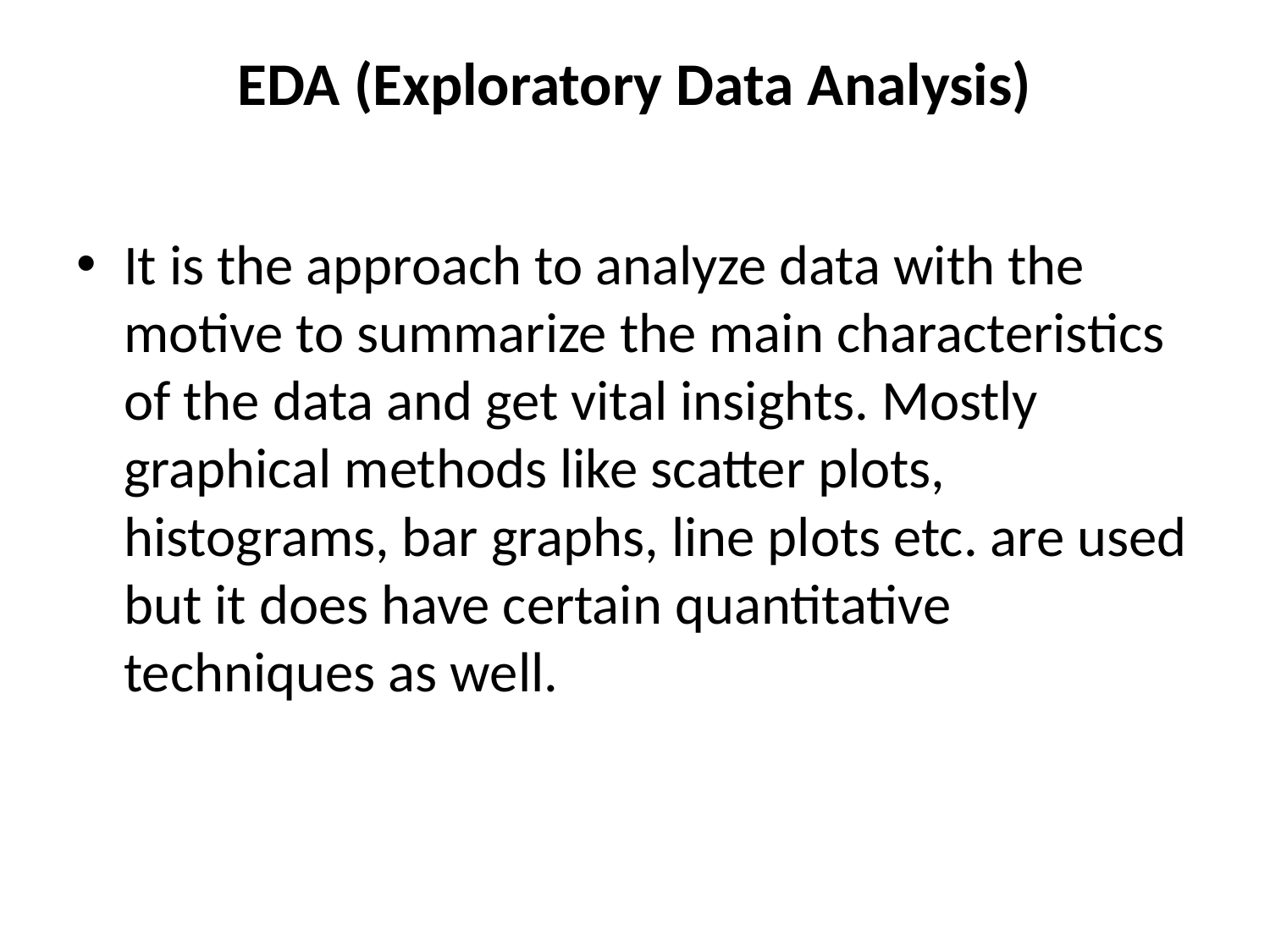

# EDA (Exploratory Data Analysis)
It is the approach to analyze data with the motive to summarize the main characteristics of the data and get vital insights. Mostly graphical methods like scatter plots, histograms, bar graphs, line plots etc. are used but it does have certain quantitative techniques as well.